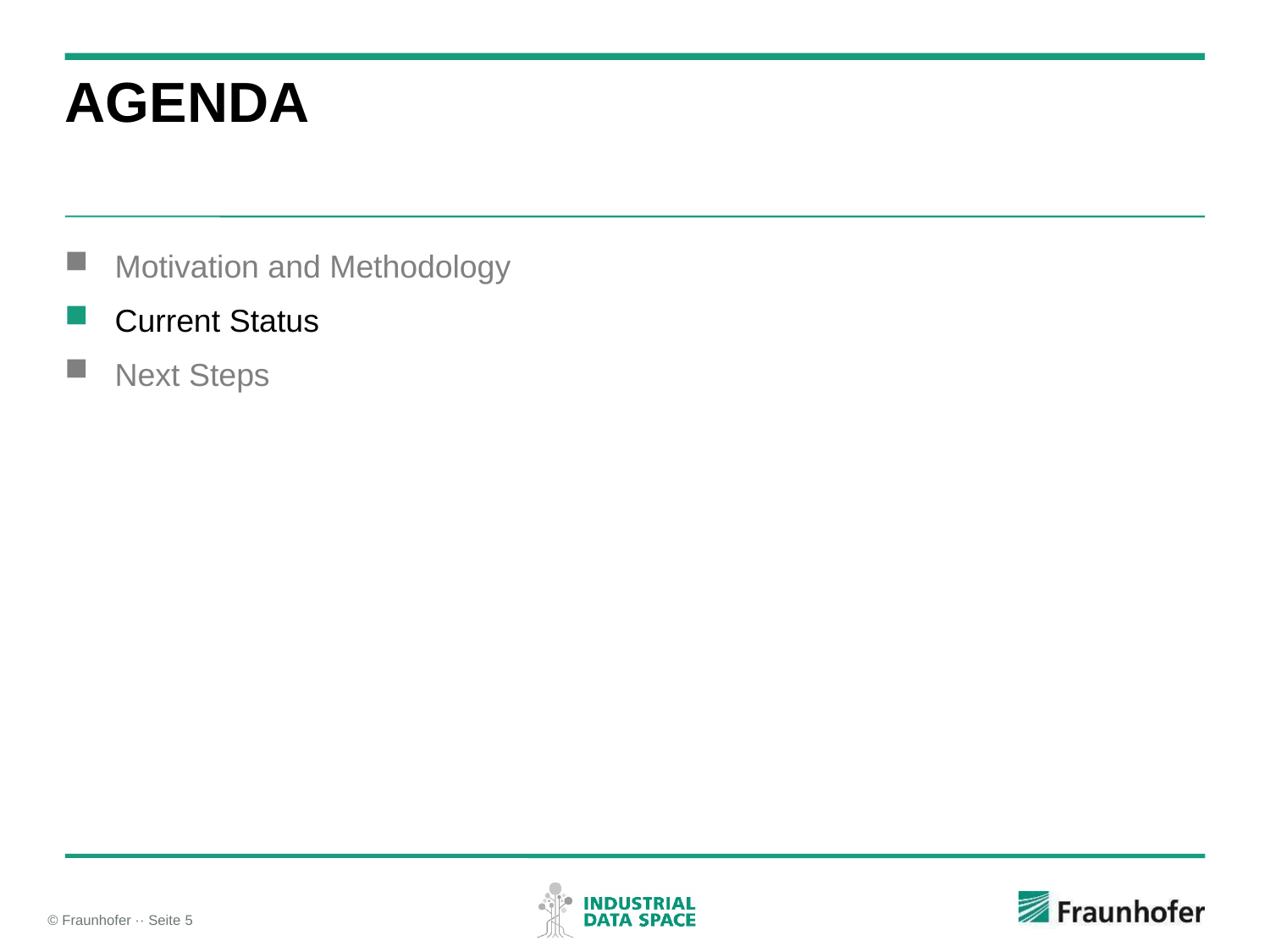

# AGenda
Motivation and Methodology
Current Status
Next Steps